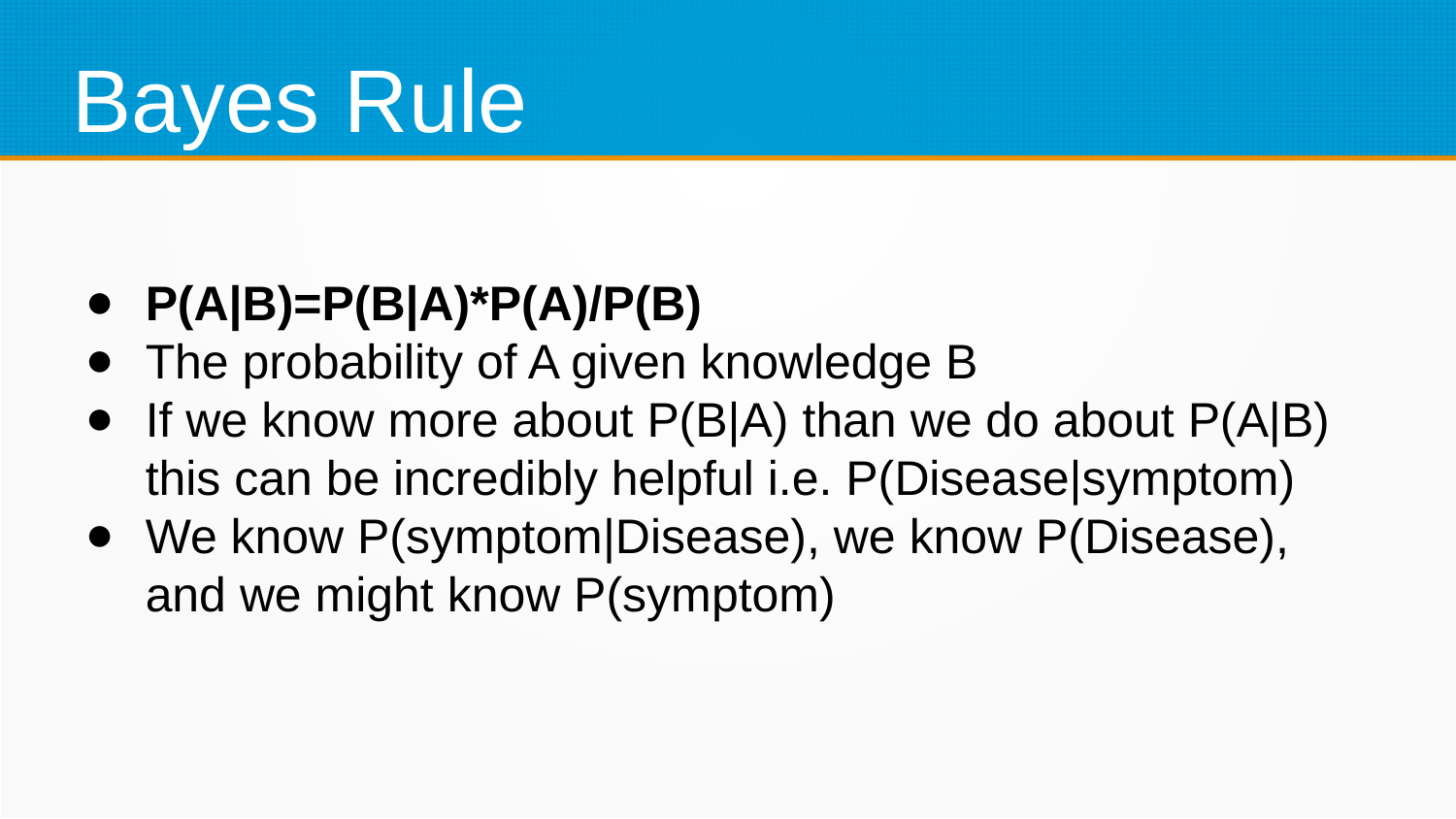

Bayes Rule

P(A|B)=P(B|A)*P(A)/P(B)
The probability of A given knowledge B
If we know more about P(B|A) than we do about P(A|B) this can be incredibly helpful i.e. P(Disease|symptom)
We know P(symptom|Disease), we know P(Disease), and we might know P(symptom)